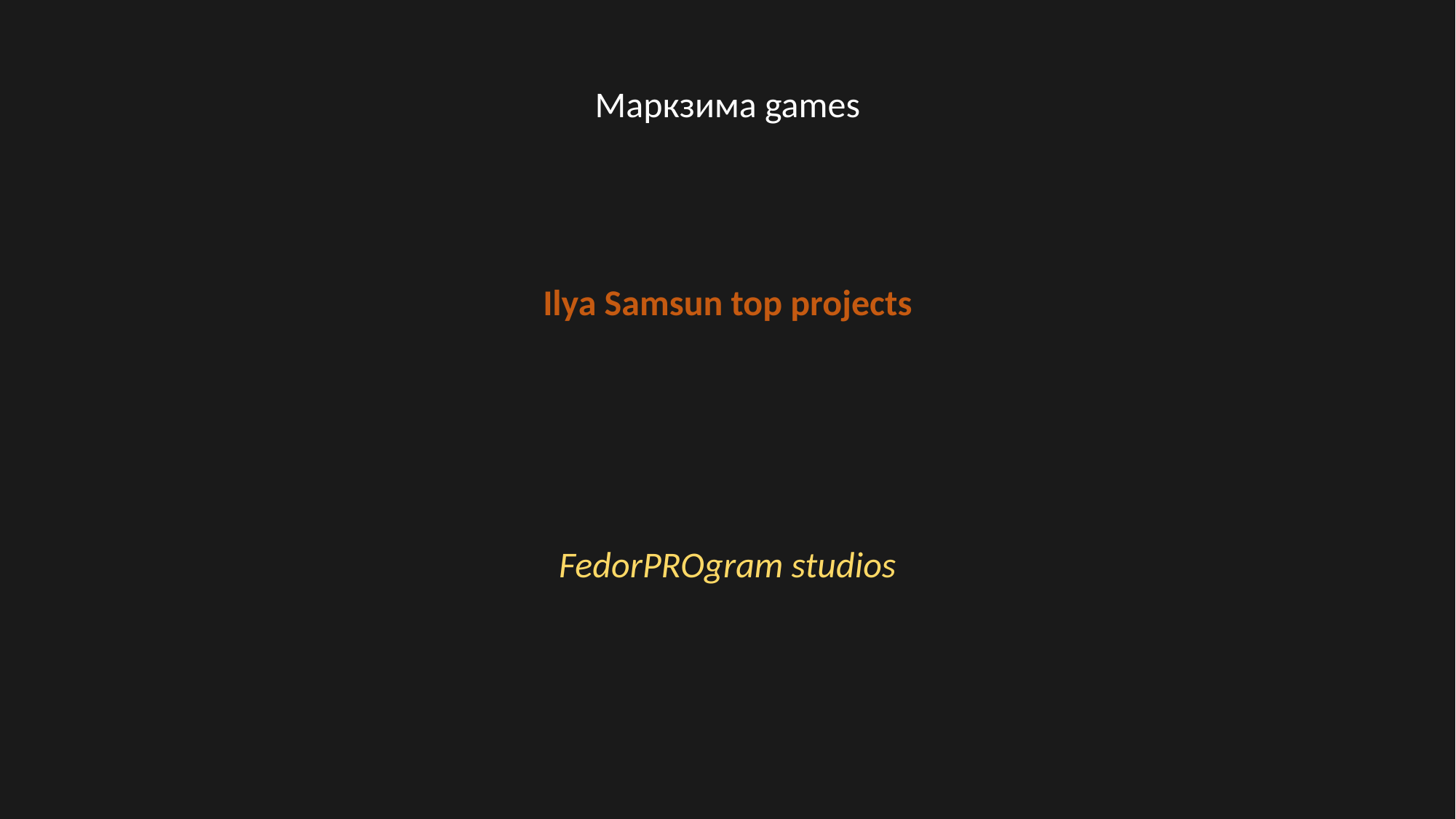

Маркзима games
Ilya Samsun top projects
FedorPROgram studios